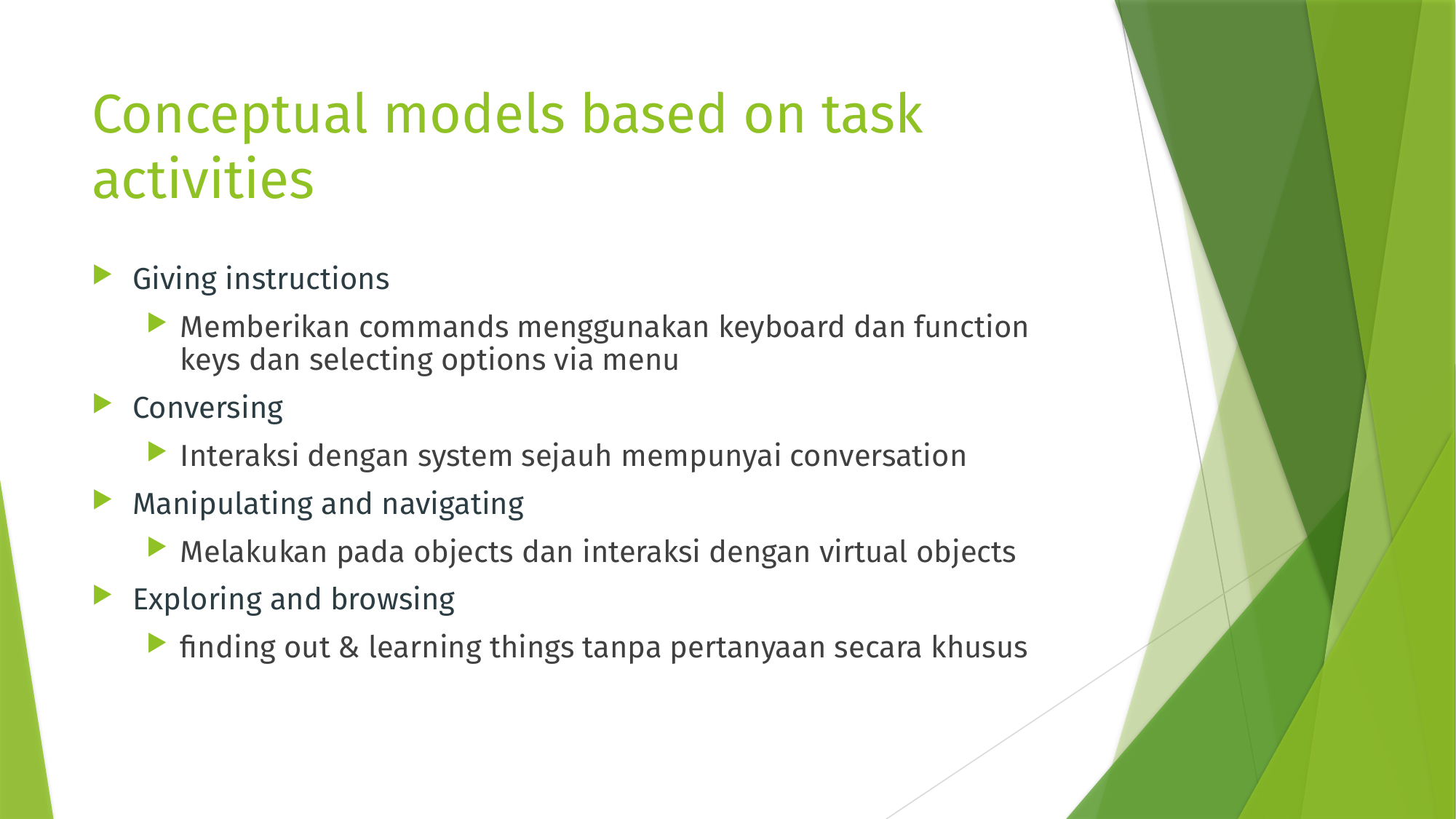

# Conceptual models based on task activities
Giving instructions
Memberikan commands menggunakan keyboard dan function keys dan selecting options via menu
Conversing
Interaksi dengan system sejauh mempunyai conversation
Manipulating and navigating
Melakukan pada objects dan interaksi dengan virtual objects
Exploring and browsing
finding out & learning things tanpa pertanyaan secara khusus